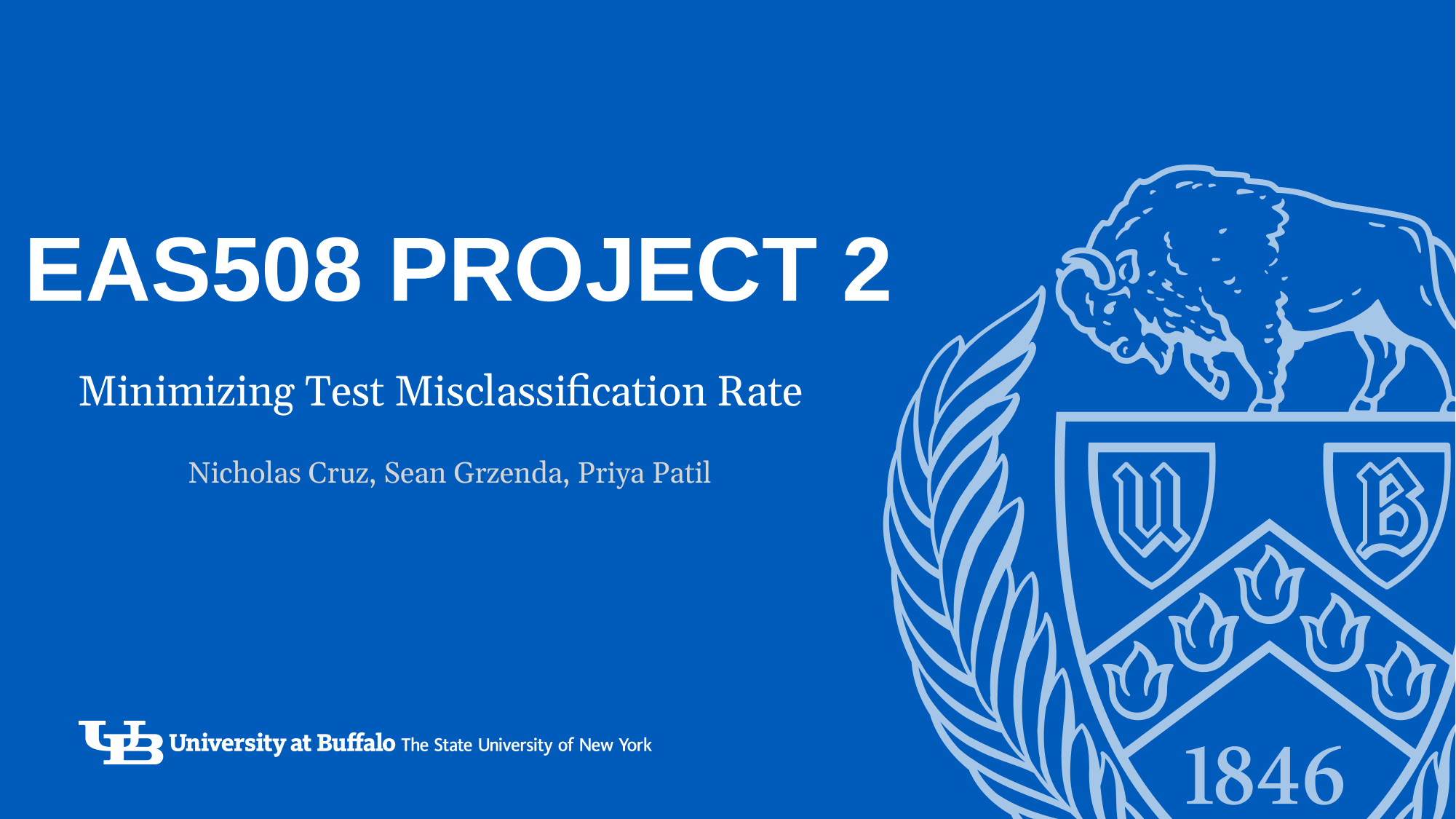

# EAS508 Project 2
Minimizing Test Misclassification Rate
Nicholas Cruz, Sean Grzenda, Priya Patil